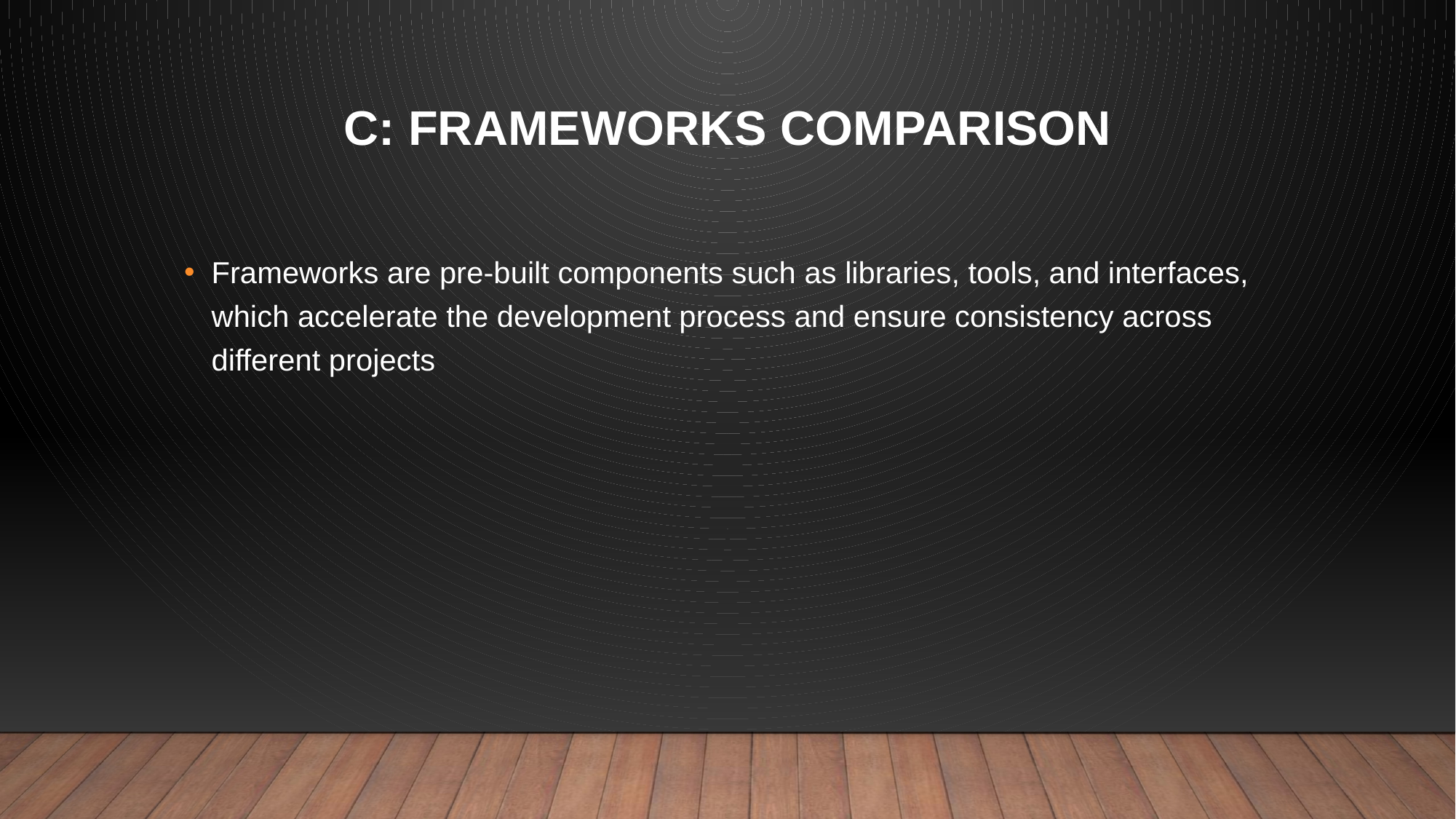

# c: Frameworks comparison
Frameworks are pre-built components such as libraries, tools, and interfaces, which accelerate the development process and ensure consistency across different projects